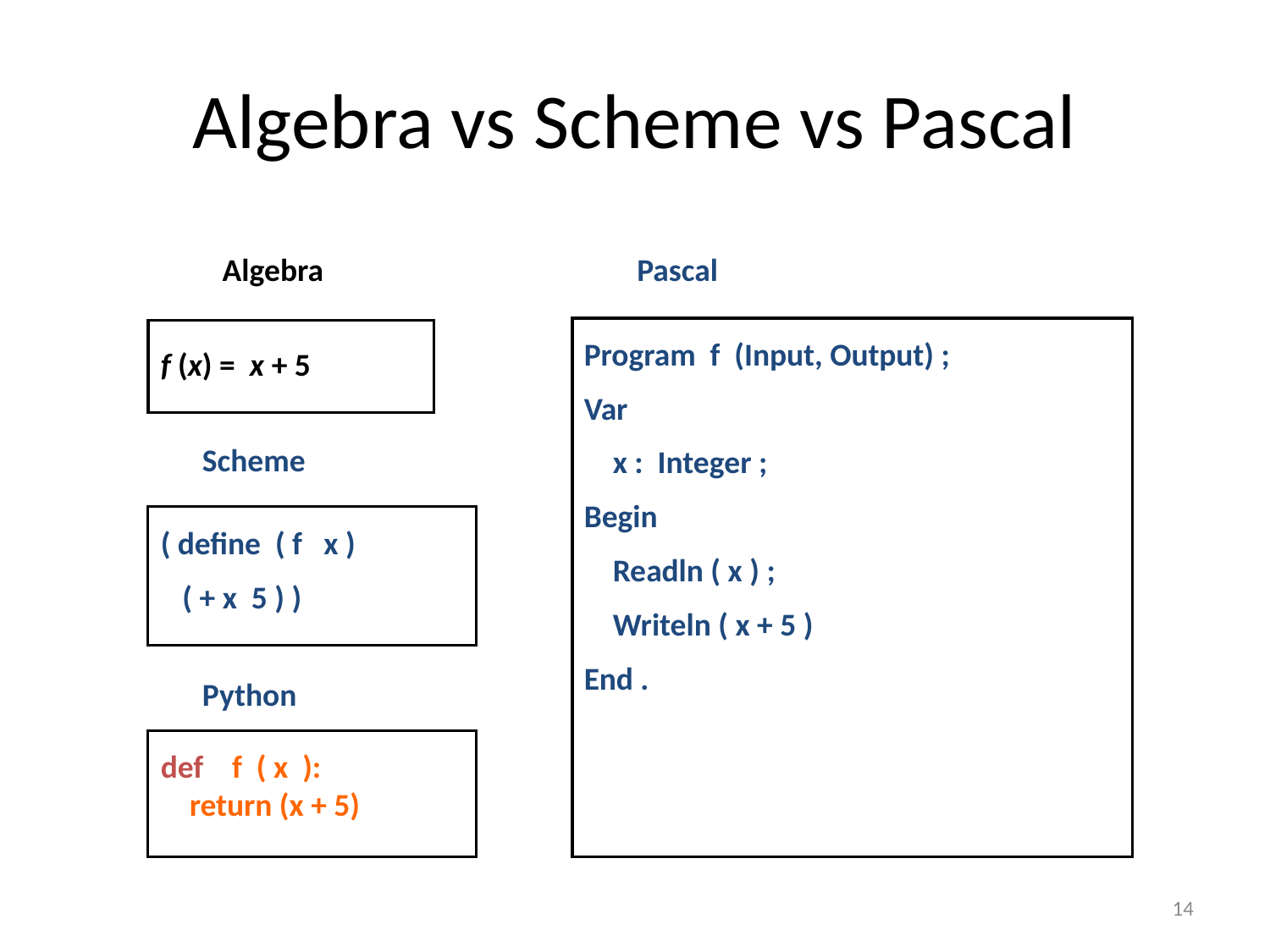

# Algebra vs Scheme vs Pascal
Algebra

f (x) =  x + 5
Pascal

Program  f  (Input, Output) ;
Var
    x :  Integer ;
Begin
    Readln ( x ) ;
    Writeln ( x + 5 )
End .
Scheme

( define  ( f   x )
   ( + x  5 ) )
Python

def    f  ( x  ):
    return (x + 5)
14